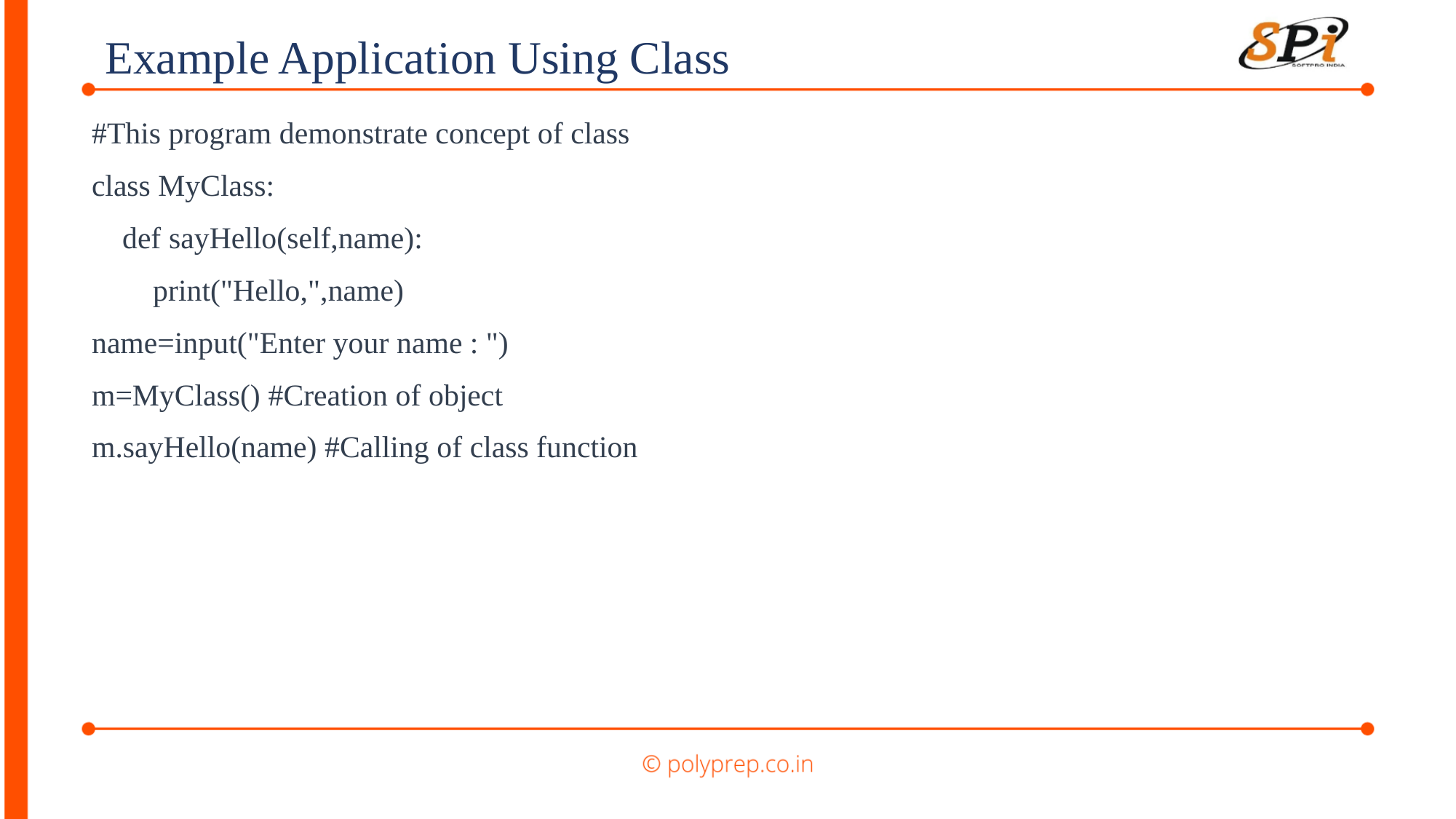

Example Application Using Class
#This program demonstrate concept of class
class MyClass:
    def sayHello(self,name):
        print("Hello,",name)
name=input("Enter your name : ")
m=MyClass() #Creation of object
m.sayHello(name) #Calling of class function